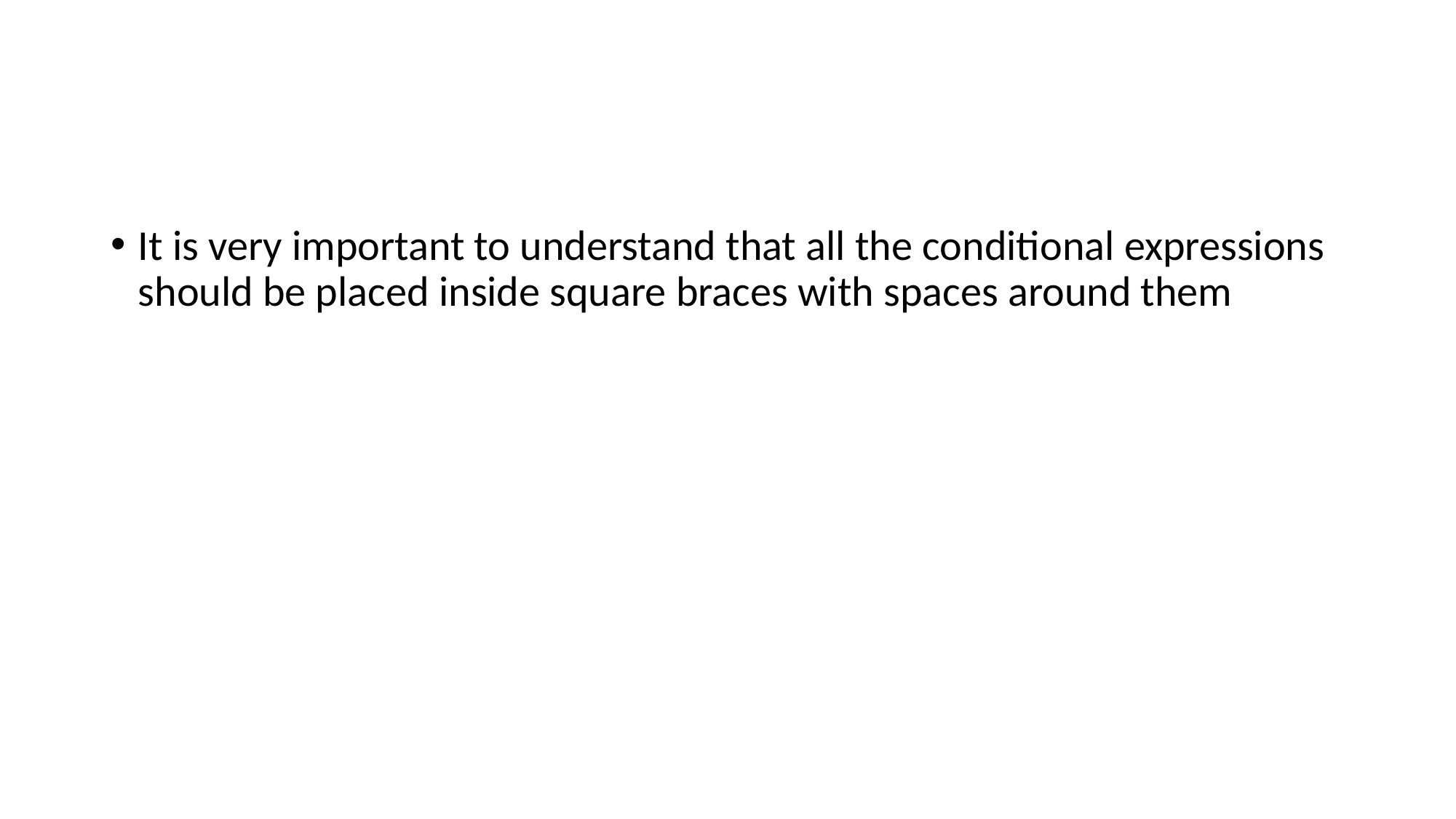

#
It is very important to understand that all the conditional expressions should be placed inside square braces with spaces around them